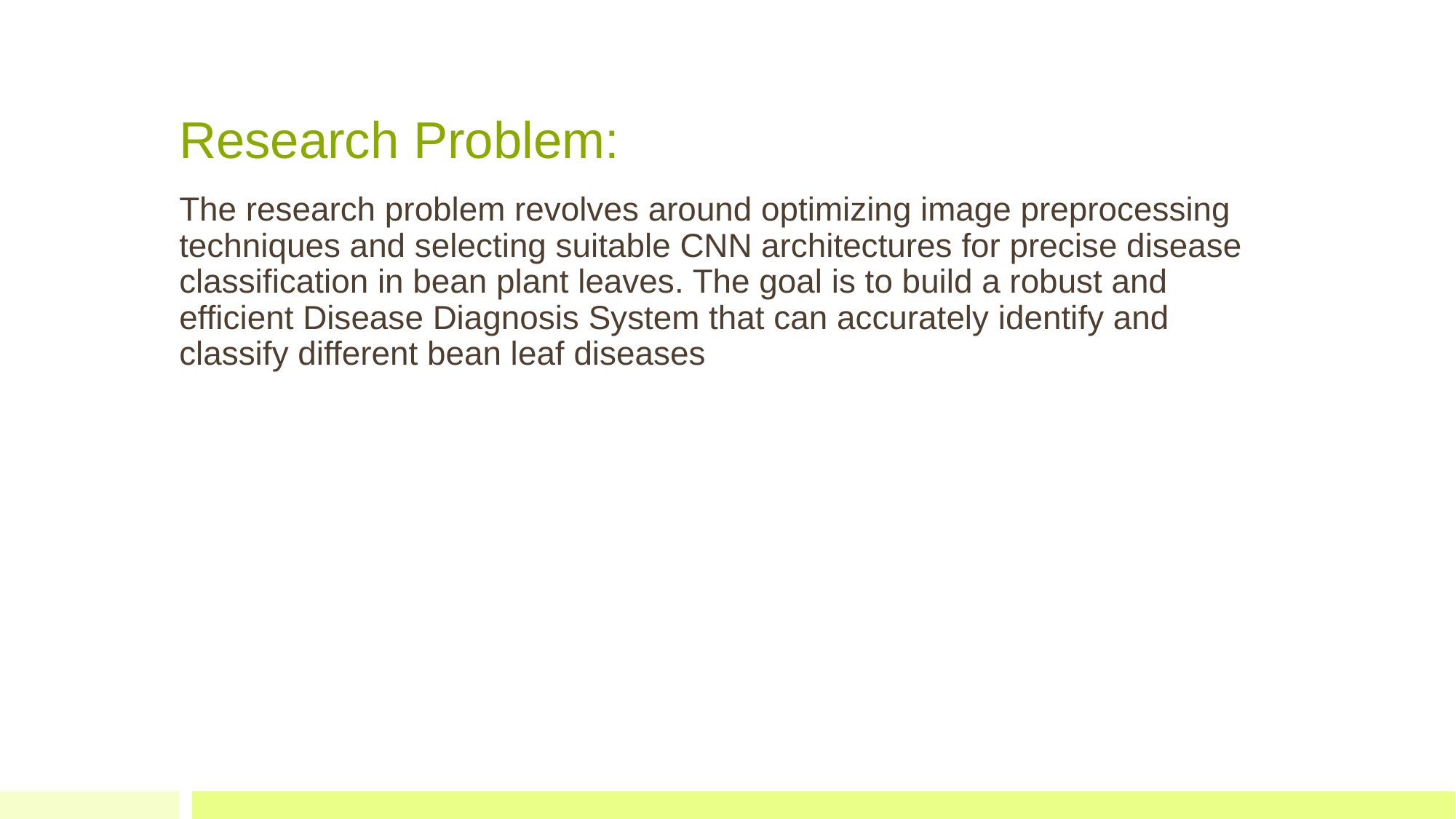

# Research Problem:
The research problem revolves around optimizing image preprocessing techniques and selecting suitable CNN architectures for precise disease classification in bean plant leaves. The goal is to build a robust and efficient Disease Diagnosis System that can accurately identify and classify different bean leaf diseases